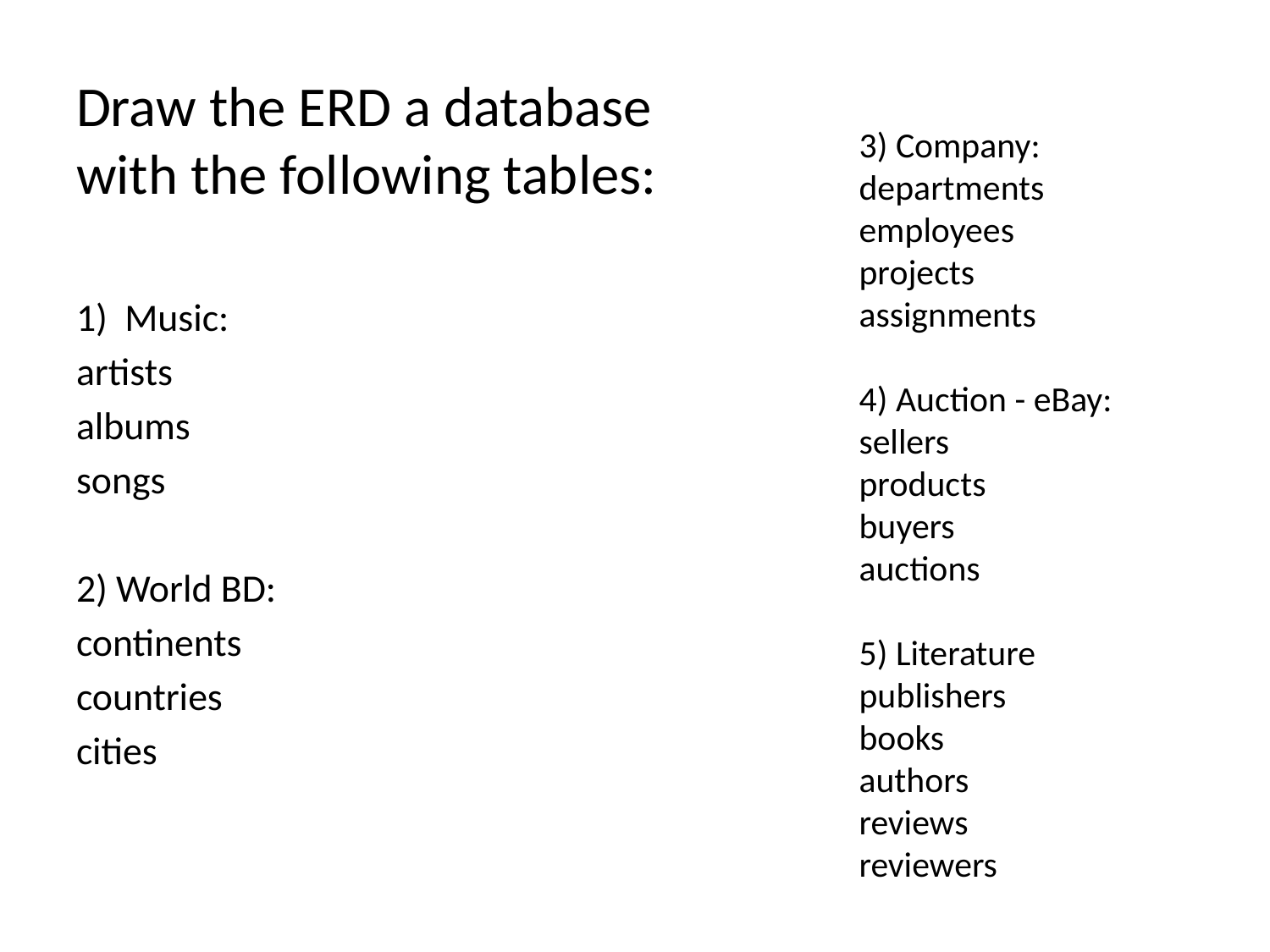

Draw the ERD a database with the following tables:

1)  Music:
artists
albums
songs

2) World BD:
continents
countries
cities

3) Company:
departments
employees
projects
assignments

4) Auction - eBay:
sellers
products
buyers
auctions

5) Literature
publishers
books
authors
reviews
reviewers